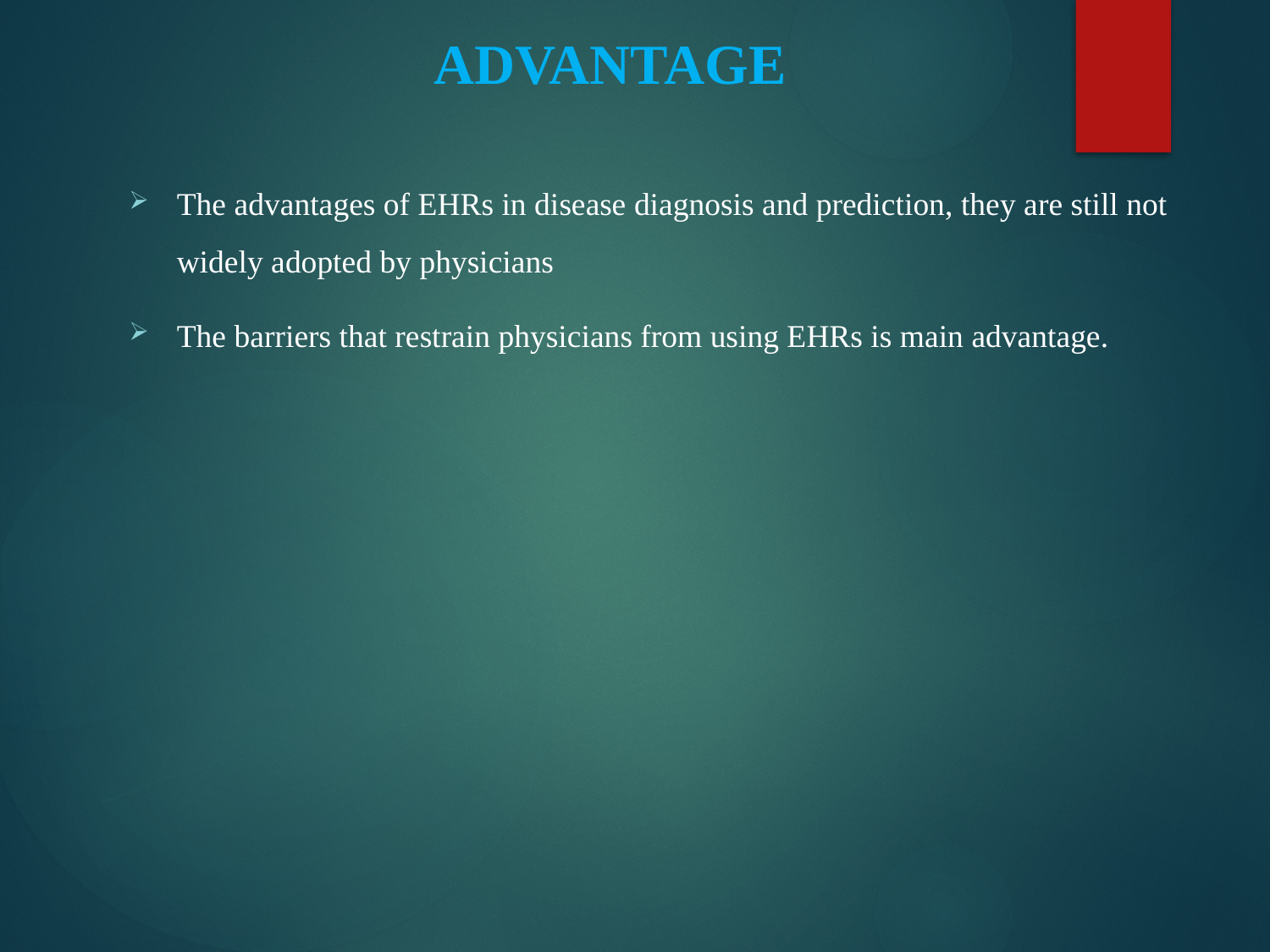

# ADVANTAGE
The advantages of EHRs in disease diagnosis and prediction, they are still not widely adopted by physicians
The barriers that restrain physicians from using EHRs is main advantage.